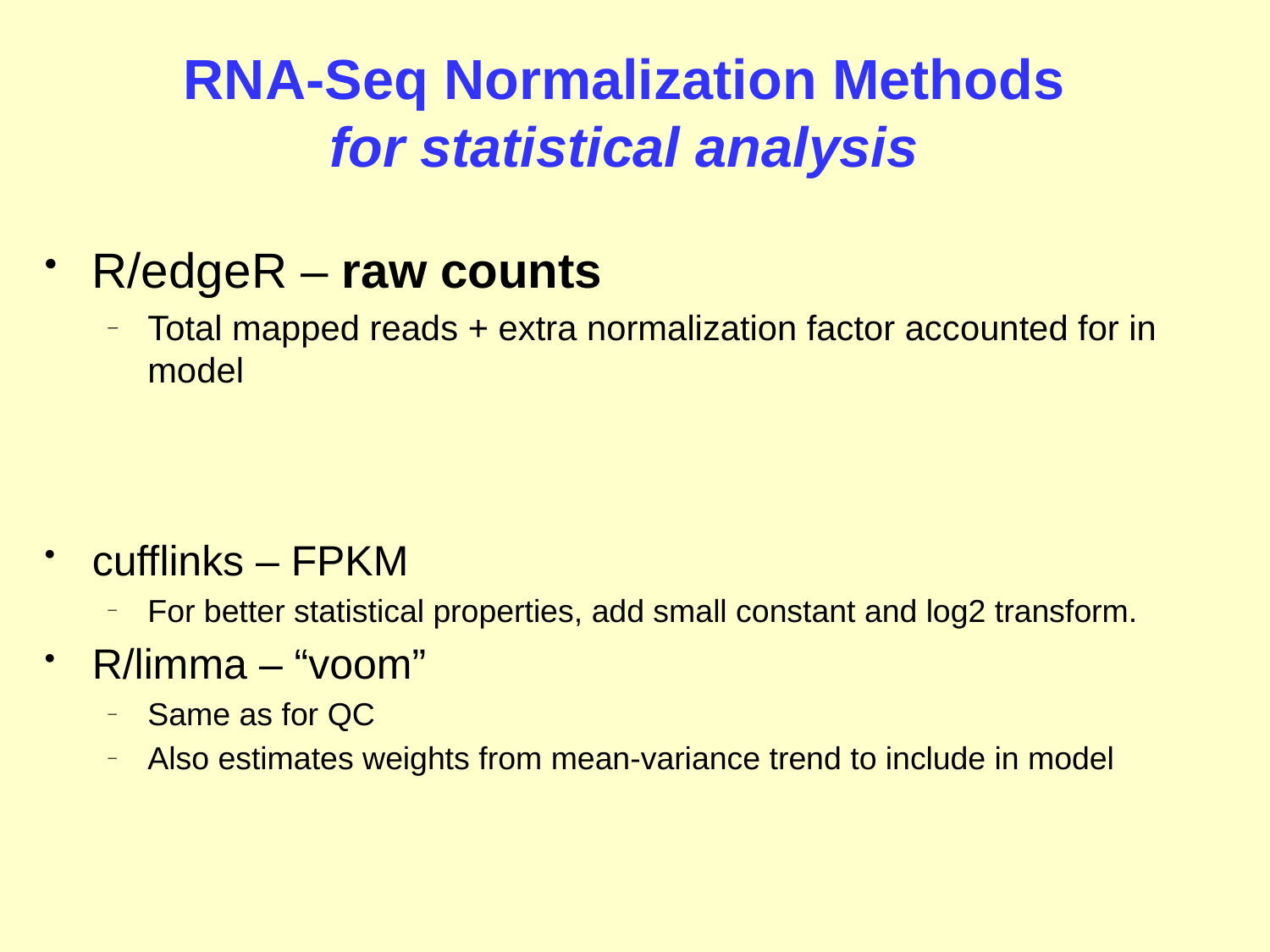

# RNA-Seq Normalization Methods for statistical analysis
R/edgeR – raw counts
Total mapped reads + extra normalization factor accounted for in model

cufflinks – FPKM
For better statistical properties, add small constant and log2 transform.
R/limma – “voom”
Same as for QC
Also estimates weights from mean-variance trend to include in model